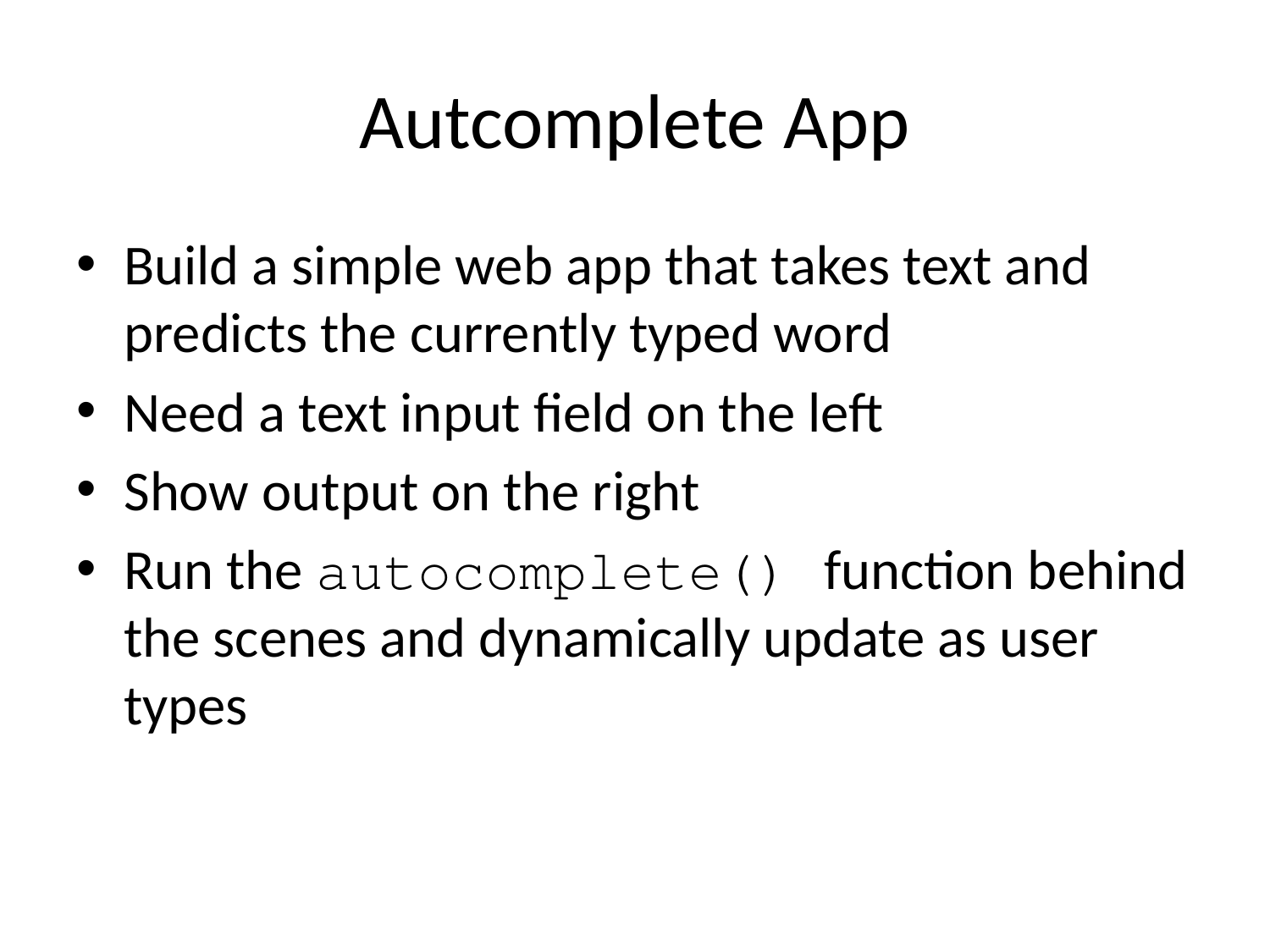

# Autcomplete App
Build a simple web app that takes text and predicts the currently typed word
Need a text input field on the left
Show output on the right
Run the autocomplete() function behind the scenes and dynamically update as user types